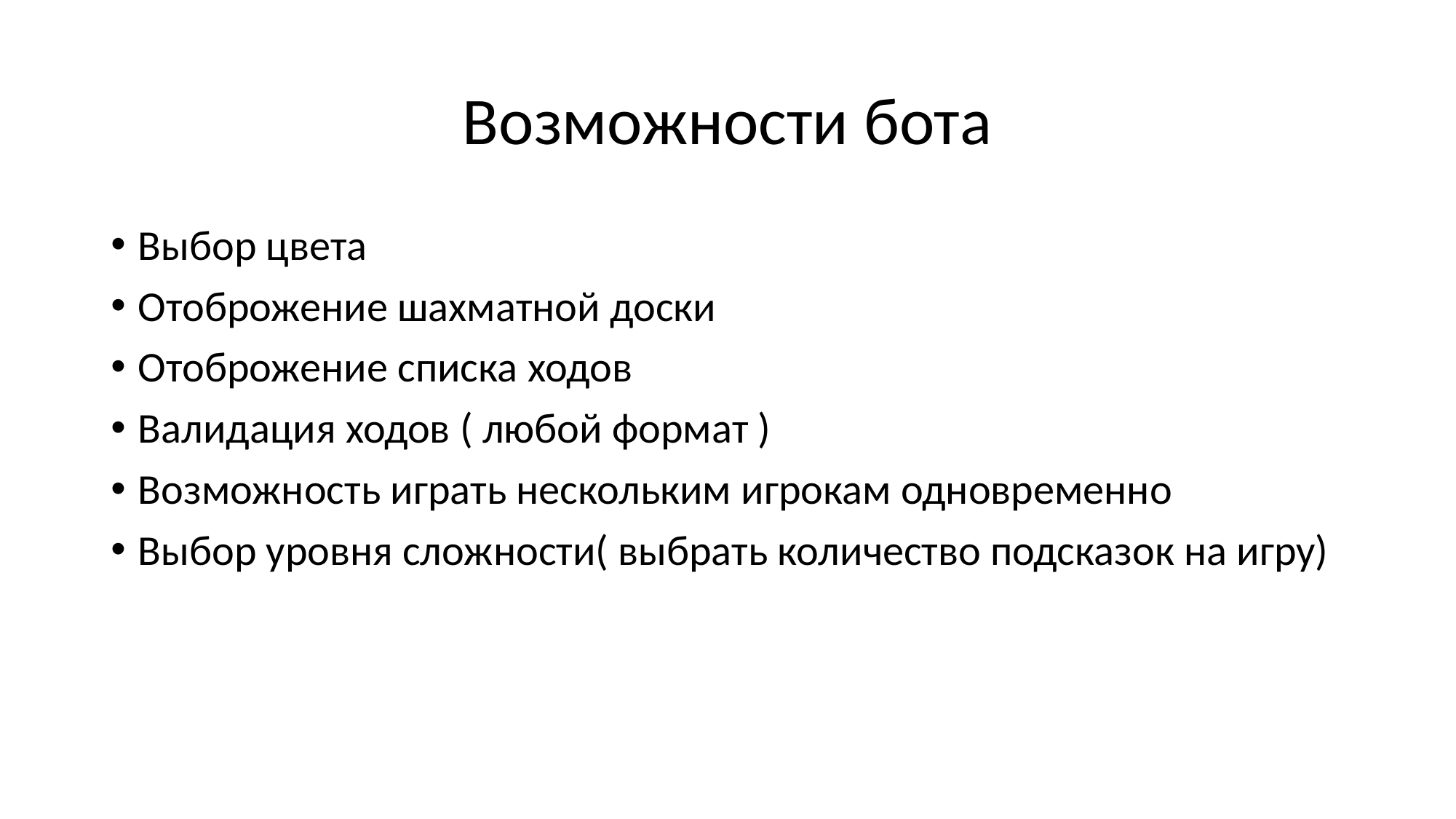

# Возможности бота
Выбор цвета
Отоброжение шахматной доски
Отоброжение списка ходов
Валидация ходов ( любой формат )
Возможность играть нескольким игрокам одновременно
Выбор уровня сложности( выбрать количество подсказок на игру)